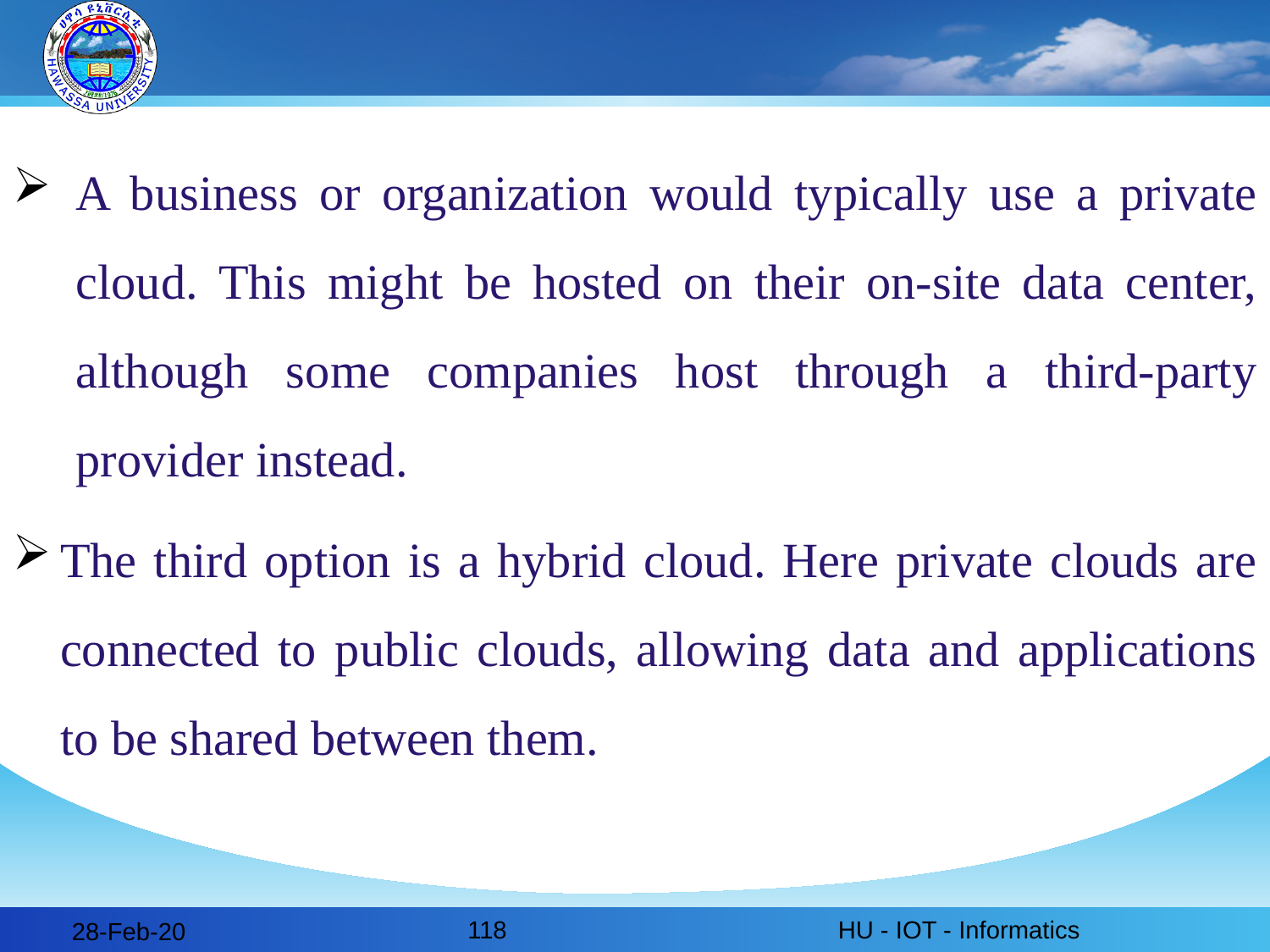

A business or organization would typically use a private cloud. This might be hosted on their on-site data center, although some companies host through a third-party provider instead.
The third option is a hybrid cloud. Here private clouds are connected to public clouds, allowing data and applications to be shared between them.

118
HU - IOT - Informatics
28-Feb-20